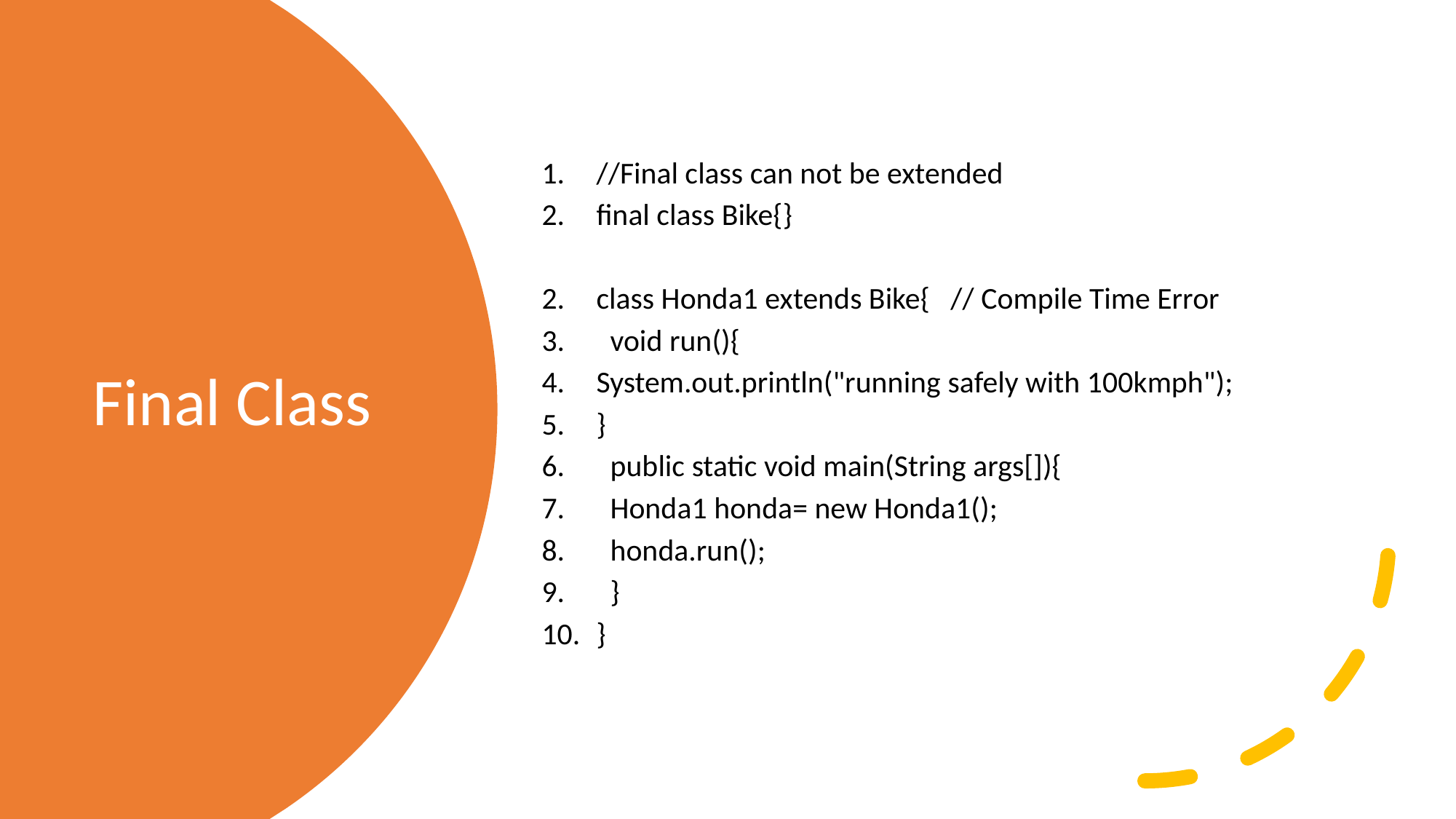

//Final class can not be extended
final class Bike{}

class Honda1 extends Bike{   // Compile Time Error
  void run(){
System.out.println("running safely with 100kmph");
}
  public static void main(String args[]){
  Honda1 honda= new Honda1();
  honda.run();
  }
}
# Final Class